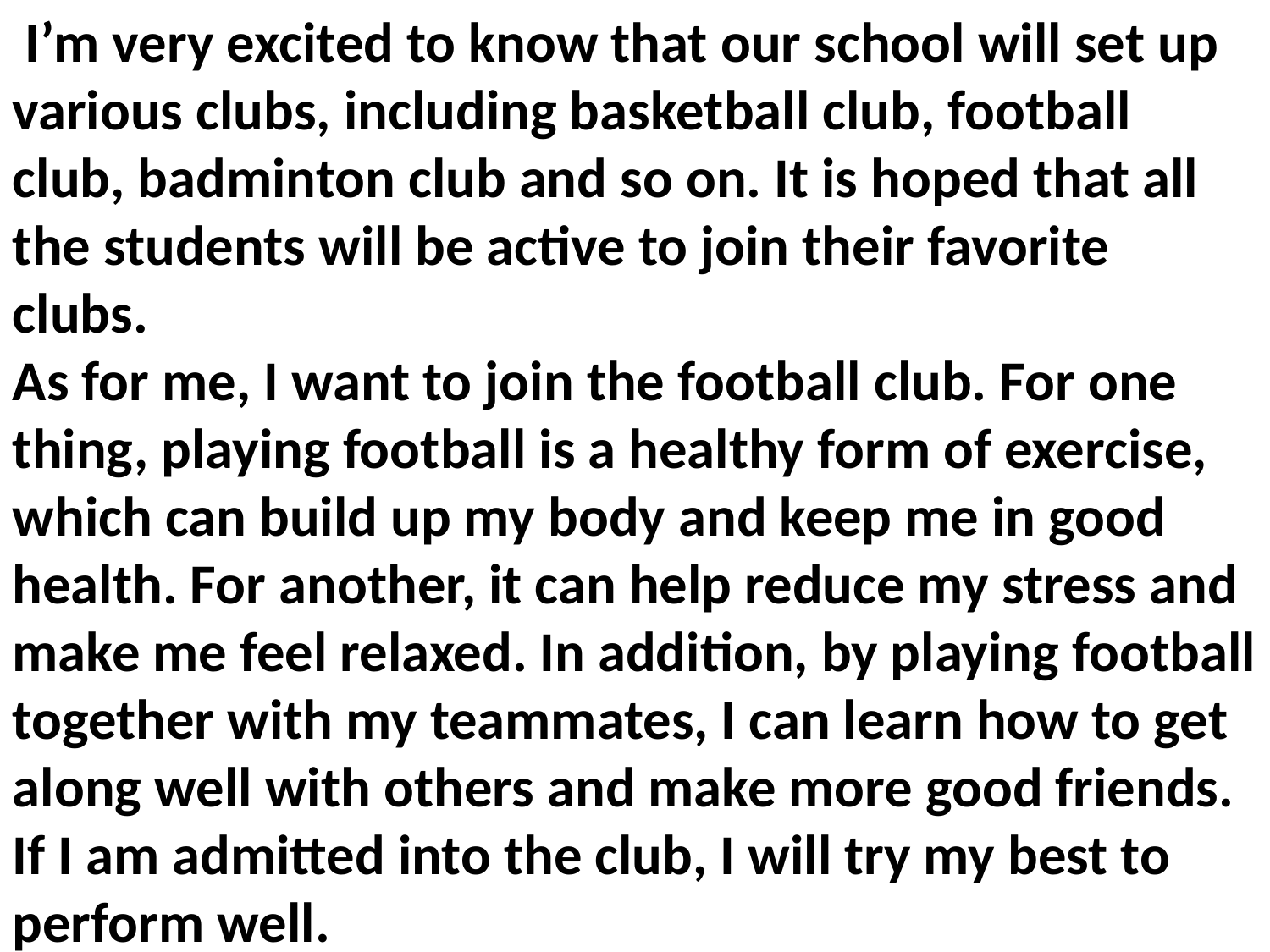

I’m very excited to know that our school will set up various clubs, including basketball club, football club, badminton club and so on. It is hoped that all the students will be active to join their favorite clubs.
As for me, I want to join the football club. For one thing, playing football is a healthy form of exercise, which can build up my body and keep me in good health. For another, it can help reduce my stress and make me feel relaxed. In addition, by playing football together with my teammates, I can learn how to get along well with others and make more good friends.
If I am admitted into the club, I will try my best to perform well.